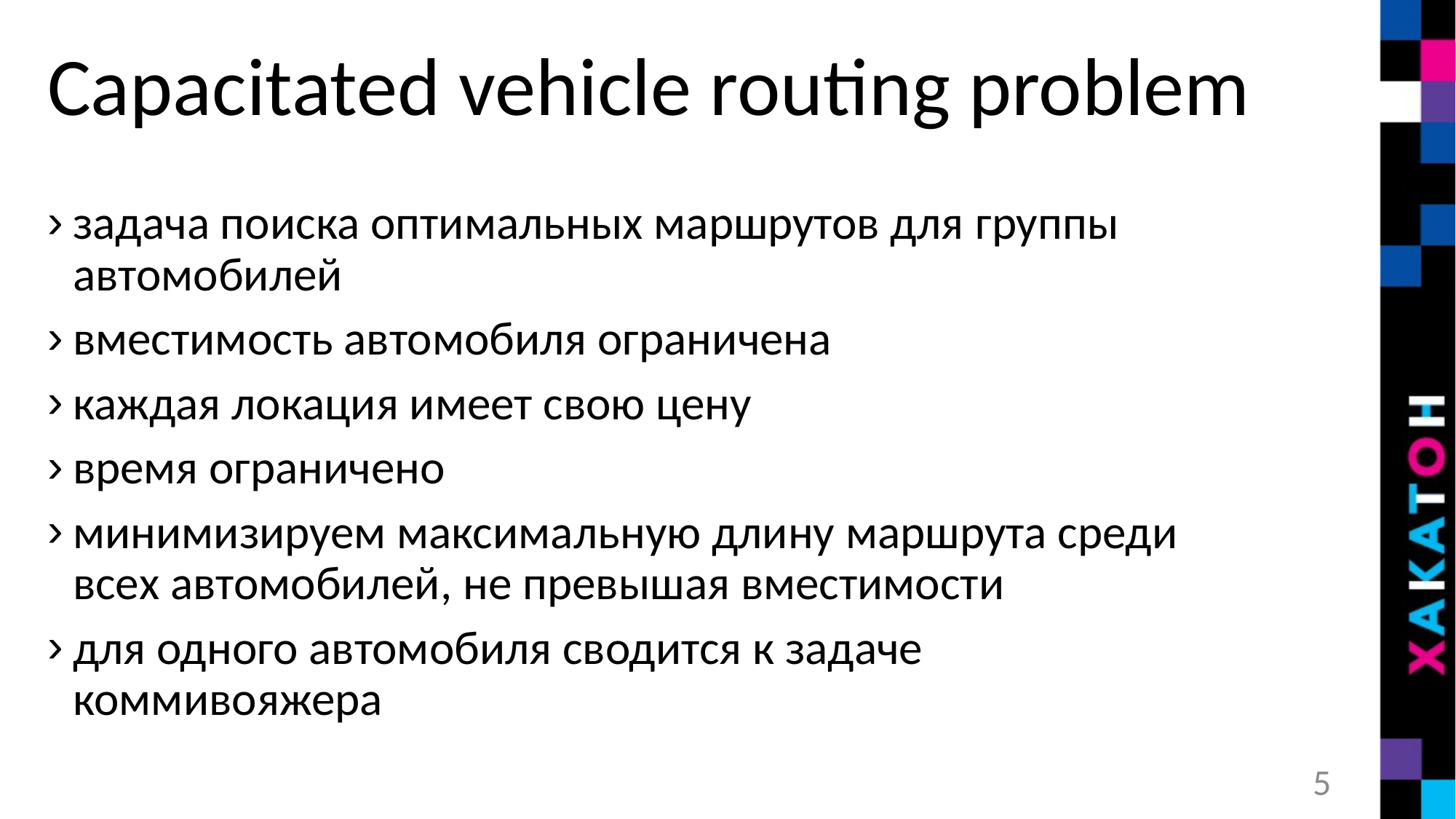

# Capacitated vehicle routing problem
задача поиска оптимальных маршрутов для группы автомобилей
вместимость автомобиля ограничена
каждая локация имеет свою цену
время ограничено
минимизируем максимальную длину маршрута среди всех автомобилей, не превышая вместимости
для одного автомобиля сводится к задаче коммивояжера
5